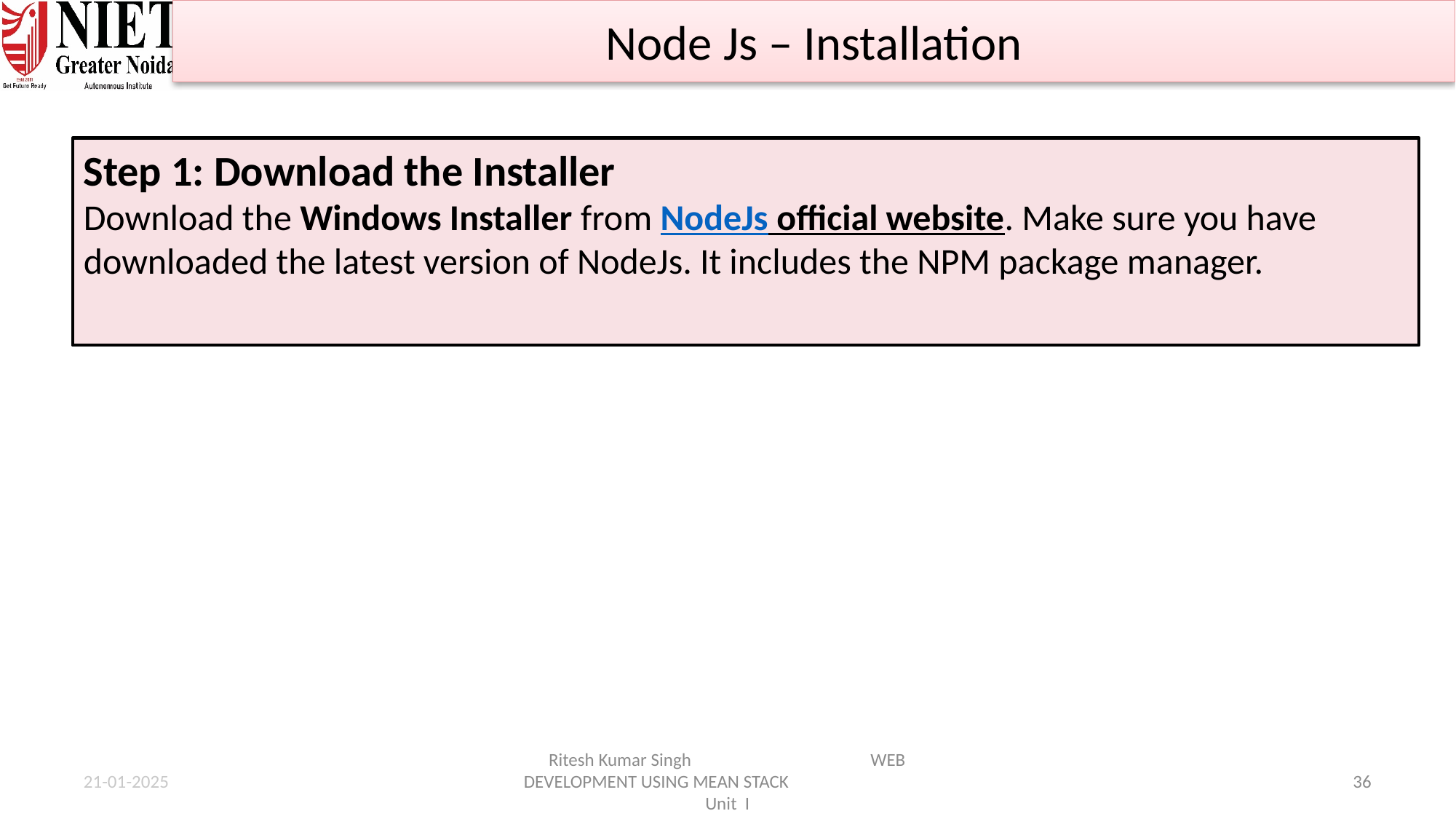

Node Js – Installation
Step 1: Download the Installer
Download the Windows Installer from NodeJs official website. Make sure you have downloaded the latest version of NodeJs. It includes the NPM package manager.

21-01-2025
Ritesh Kumar Singh                                           WEB DEVELOPMENT USING MEAN STACK                                   Unit  I
36